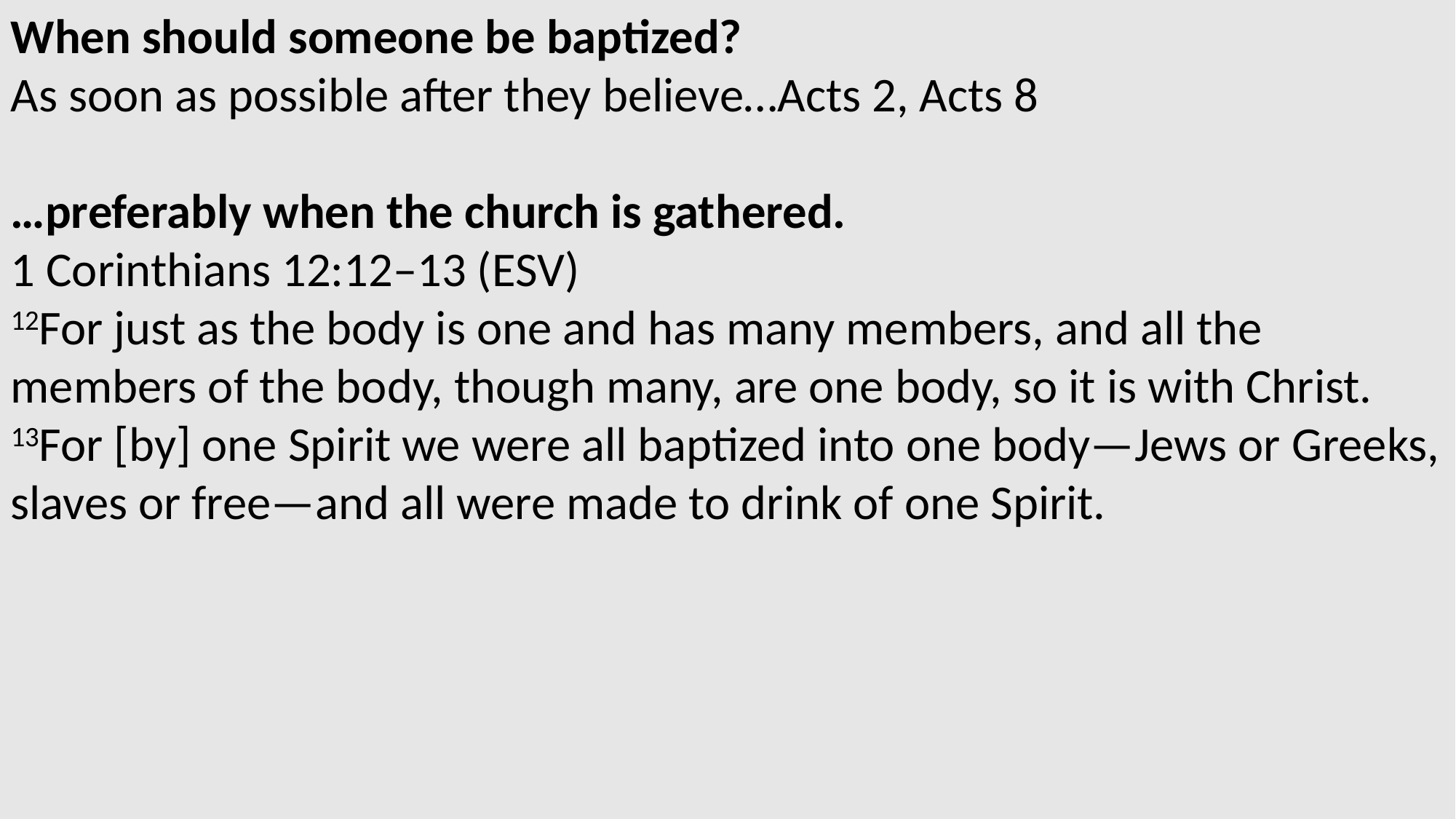

When should someone be baptized?
As soon as possible after they believe…Acts 2, Acts 8

…preferably when the church is gathered.
1 Corinthians 12:12–13 (ESV)
12For just as the body is one and has many members, and all the members of the body, though many, are one body, so it is with Christ.
13For [by] one Spirit we were all baptized into one body—Jews or Greeks, slaves or free—and all were made to drink of one Spirit.